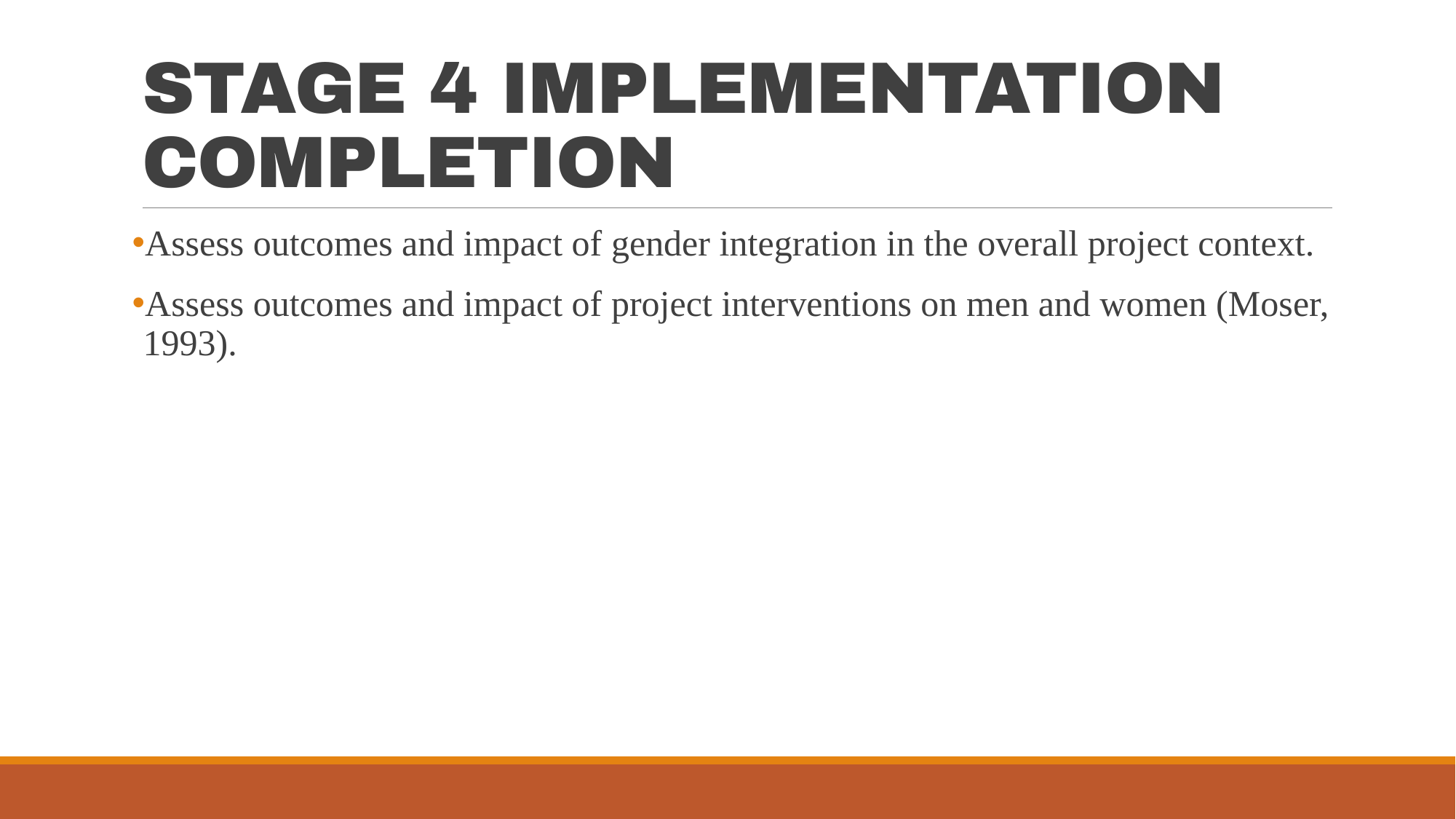

# STAGE 4 IMPLEMENTATION COMPLETION
Assess outcomes and impact of gender integration in the overall project context.
Assess outcomes and impact of project interventions on men and women (Moser, 1993).